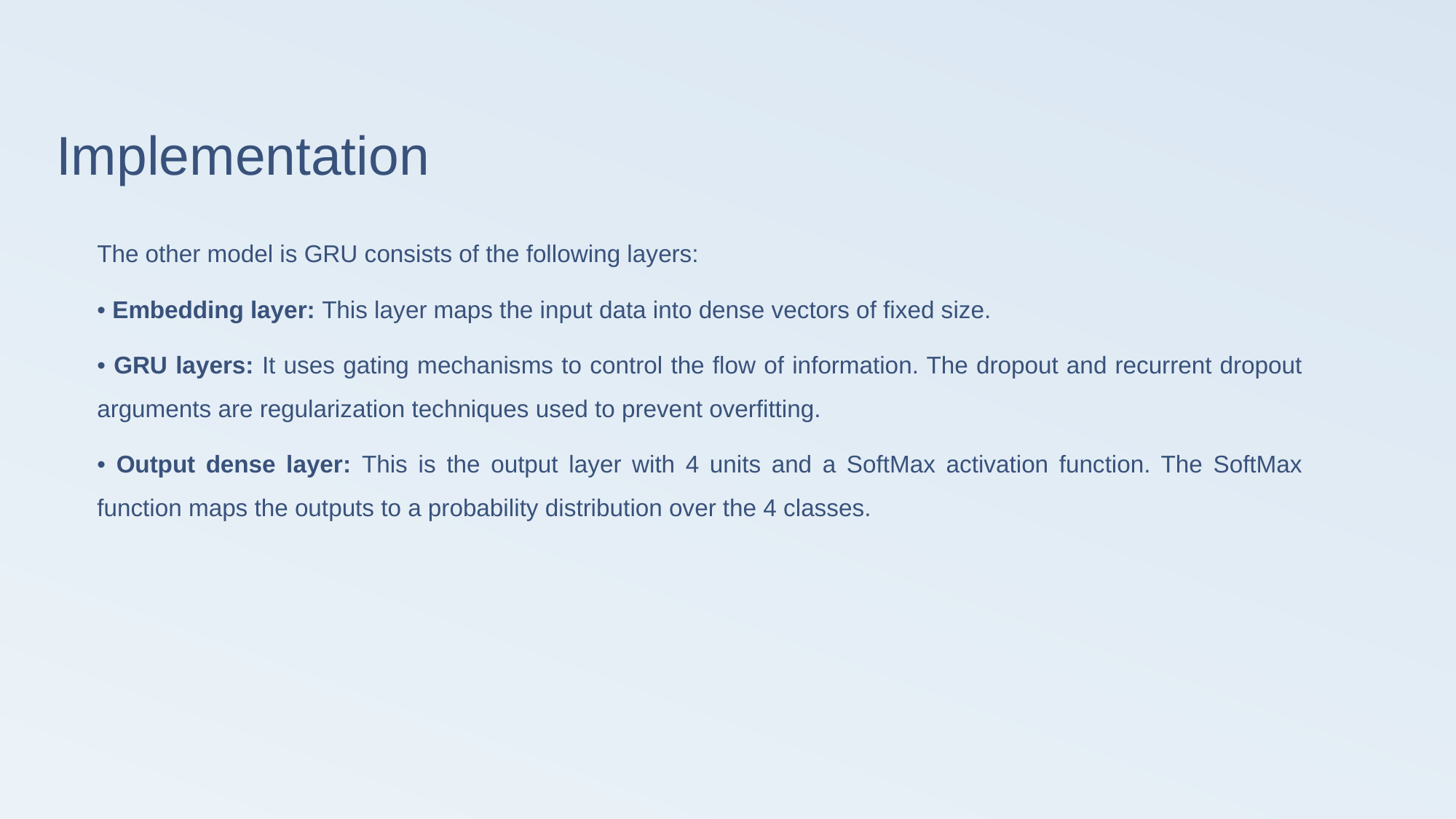

# Implementation
The other model is GRU consists of the following layers:
• Embedding layer: This layer maps the input data into dense vectors of fixed size.
• GRU layers: It uses gating mechanisms to control the flow of information. The dropout and recurrent dropout arguments are regularization techniques used to prevent overfitting.
• Output dense layer: This is the output layer with 4 units and a SoftMax activation function. The SoftMax function maps the outputs to a probability distribution over the 4 classes.